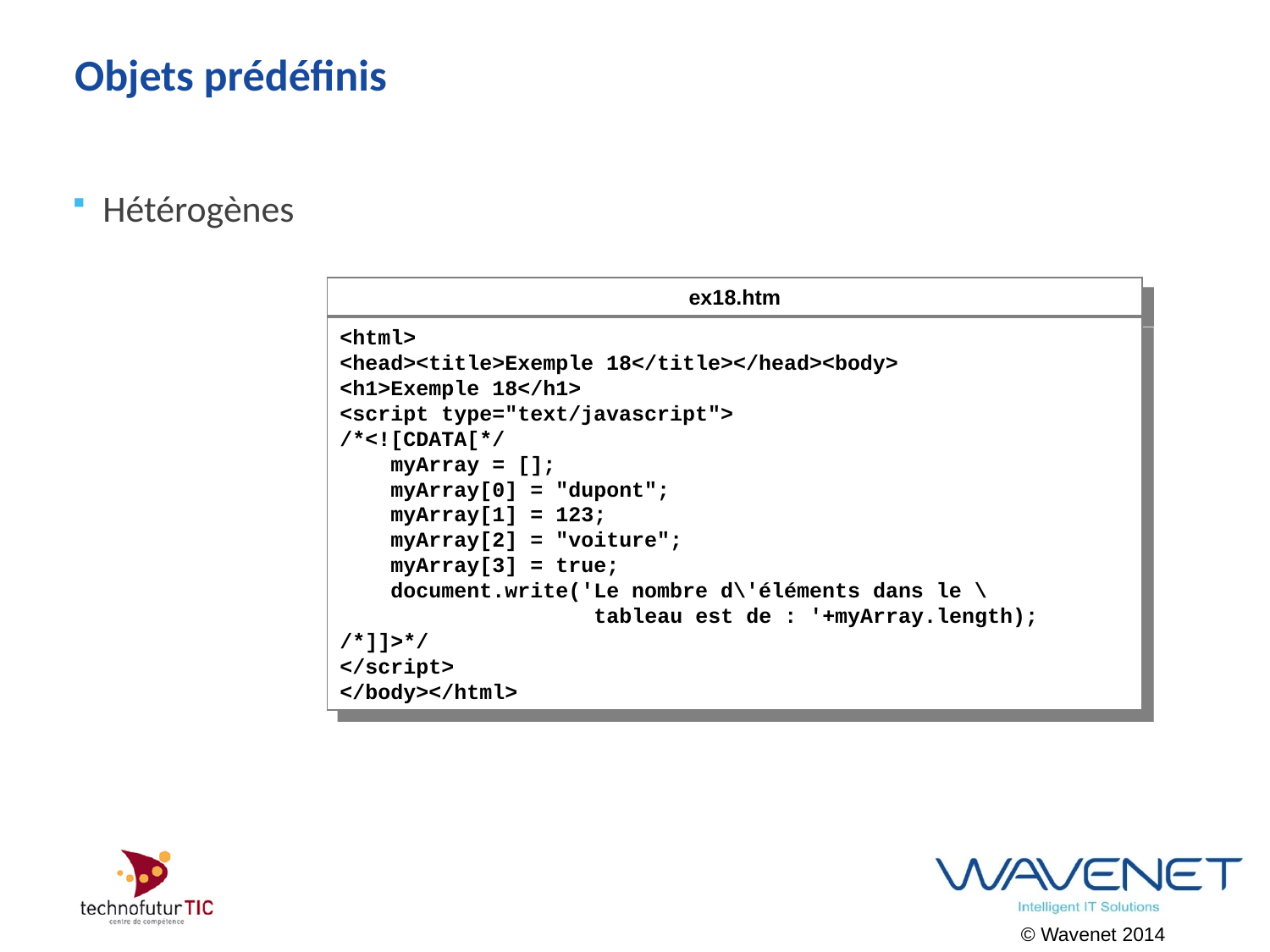

# Objets prédéfinis
Hétérogènes
ex18.htm
<html>
<head><title>Exemple 18</title></head><body>
<h1>Exemple 18</h1>
<script type="text/javascript">
/*<![CDATA[*/
    myArray = [];
    myArray[0] = "dupont";
    myArray[1] = 123;
    myArray[2] = "voiture";
    myArray[3] = true;
    document.write('Le nombre d\'éléments dans le \
                    tableau est de : '+myArray.length);
/*]]>*/
</script>
</body></html>
© Wavenet 2014